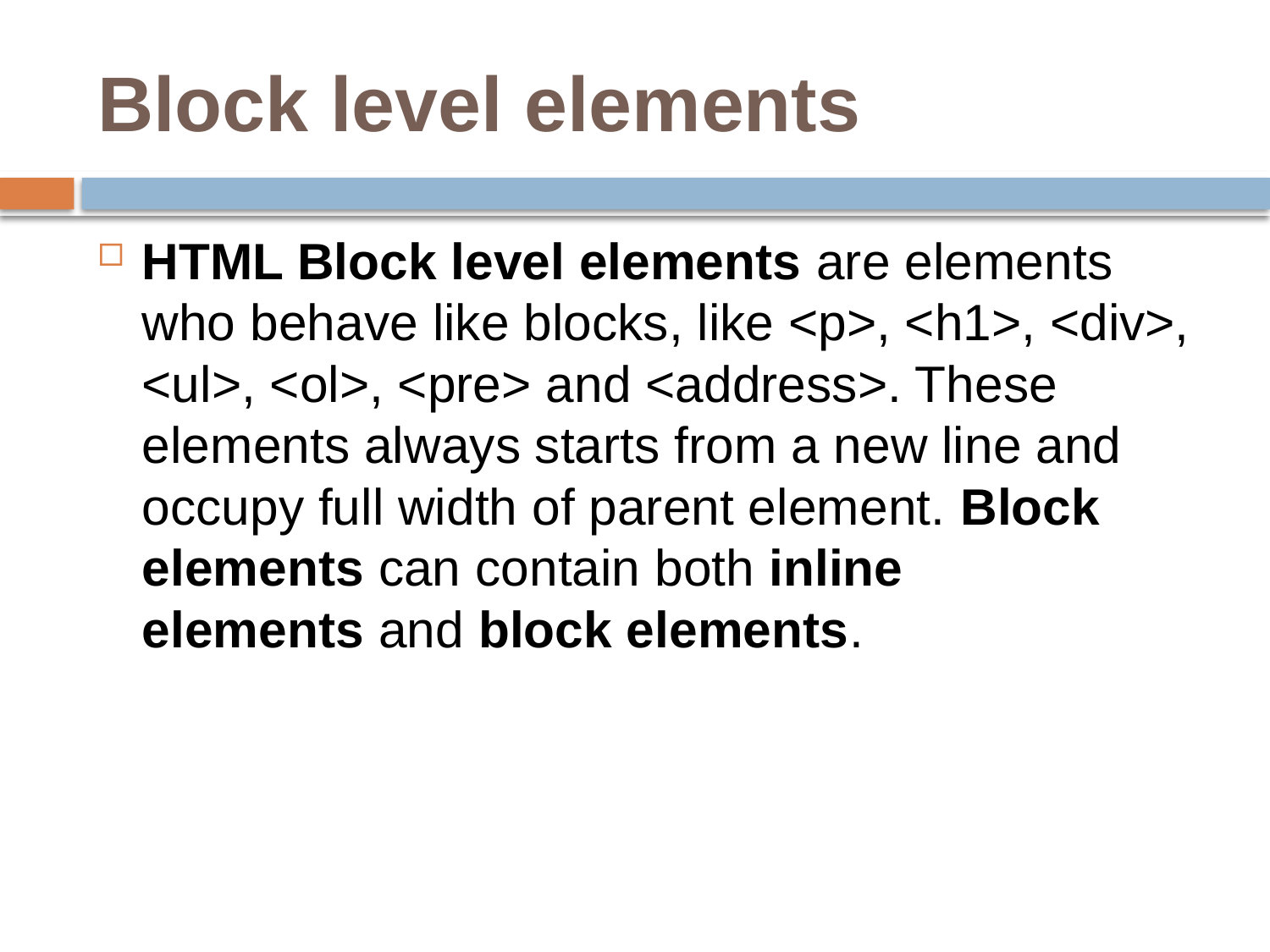

# Block level elements
HTML Block level elements are elements who behave like blocks, like <p>, <h1>, <div>, <ul>, <ol>, <pre> and <address>. These elements always starts from a new line and occupy full width of parent element. Block elements can contain both inline elements and block elements.